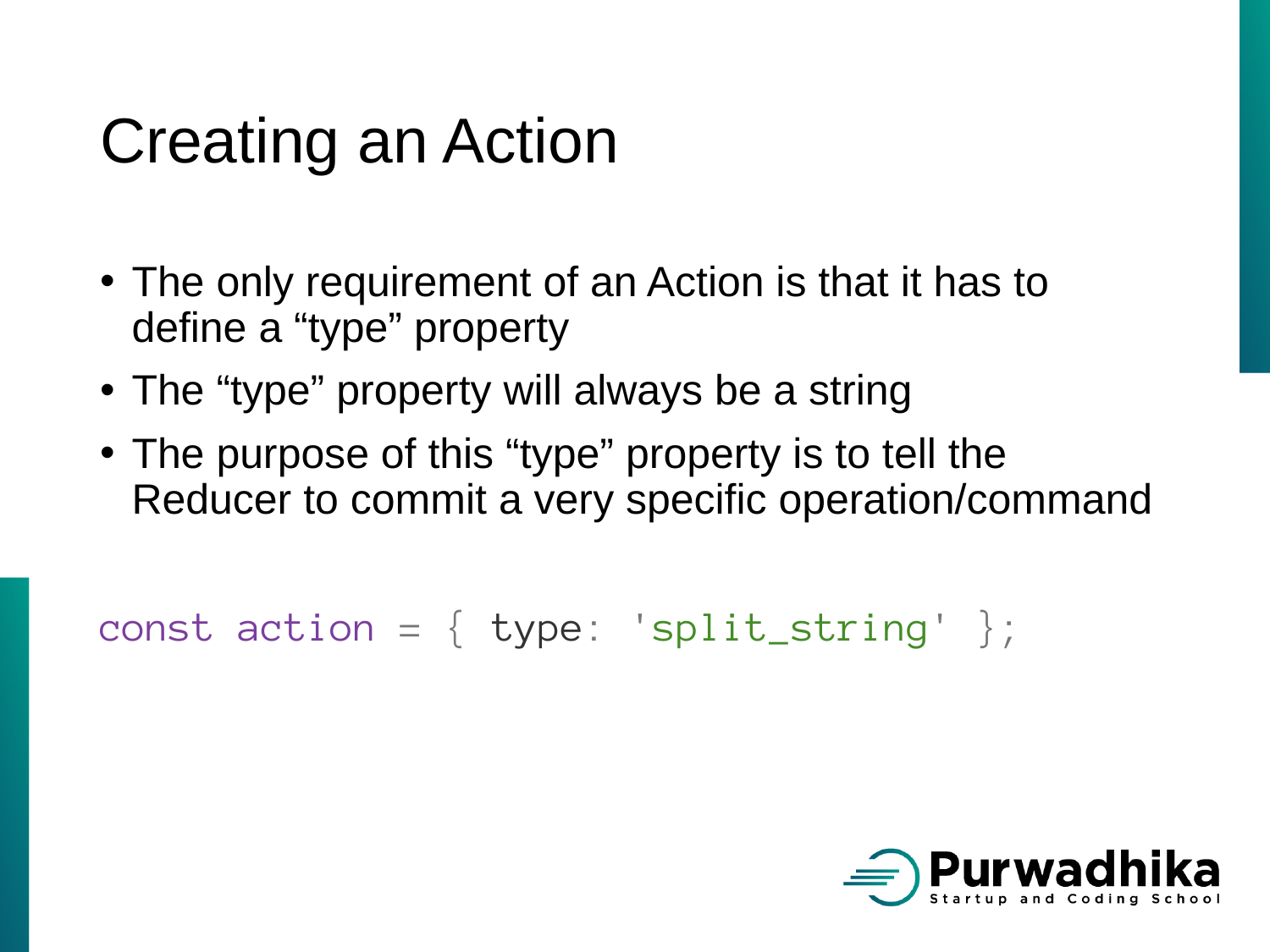

# Creating an Action
The only requirement of an Action is that it has to define a “type” property
The “type” property will always be a string
The purpose of this “type” property is to tell the Reducer to commit a very specific operation/command

const action = { type: 'split_string' };